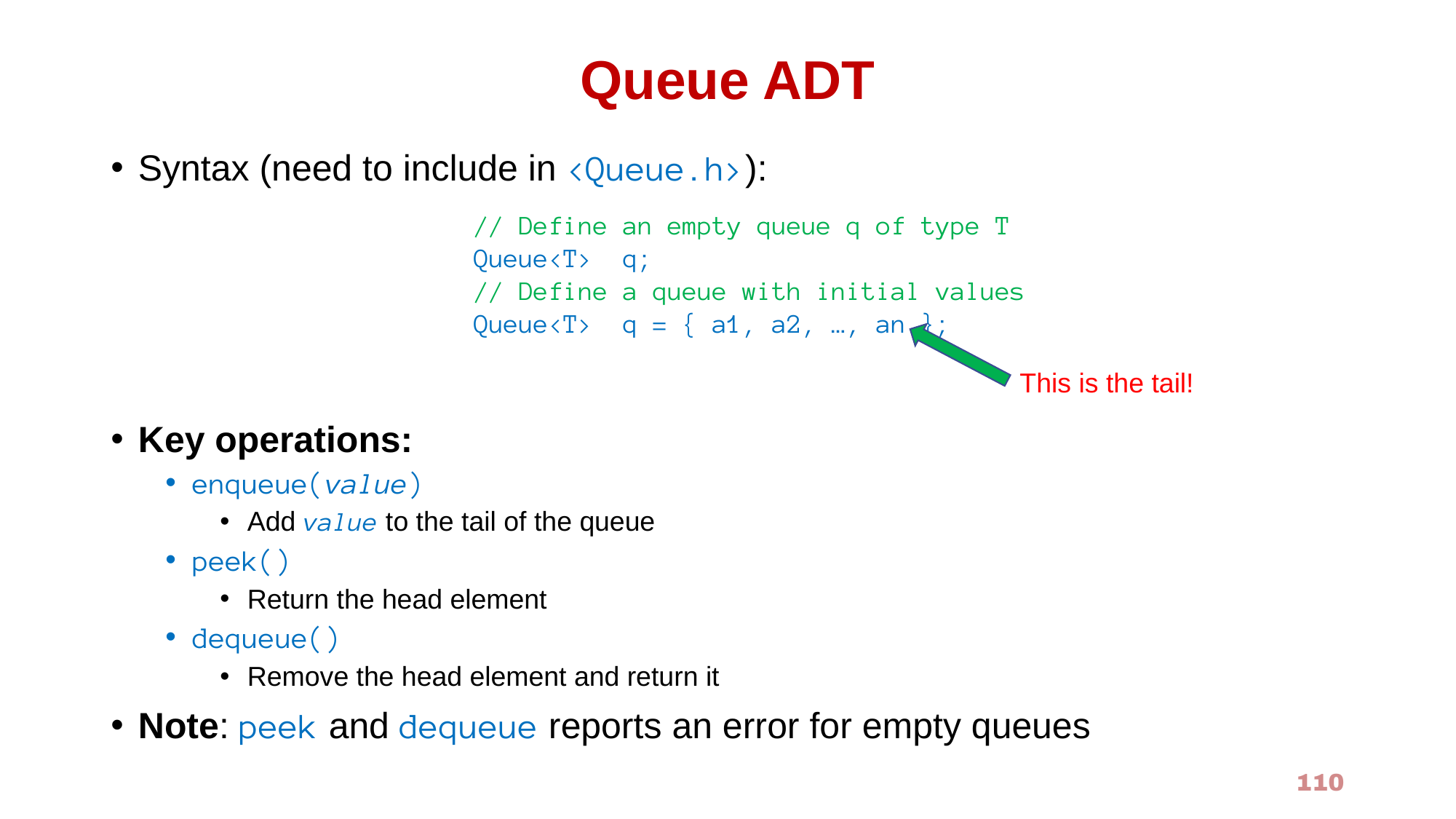

# Queue ADT
Syntax (need to include in <Queue.h>):

Key operations:
enqueue(value)
Add value to the tail of the queue
peek()
Return the head element
dequeue()
Remove the head element and return it
Note: peek and dequeue reports an error for empty queues
// Define an empty queue q of type T
Queue<T>  q;
// Define a queue with initial values
Queue<T>  q = { a1, a2, …, an };

This is the tail!
110